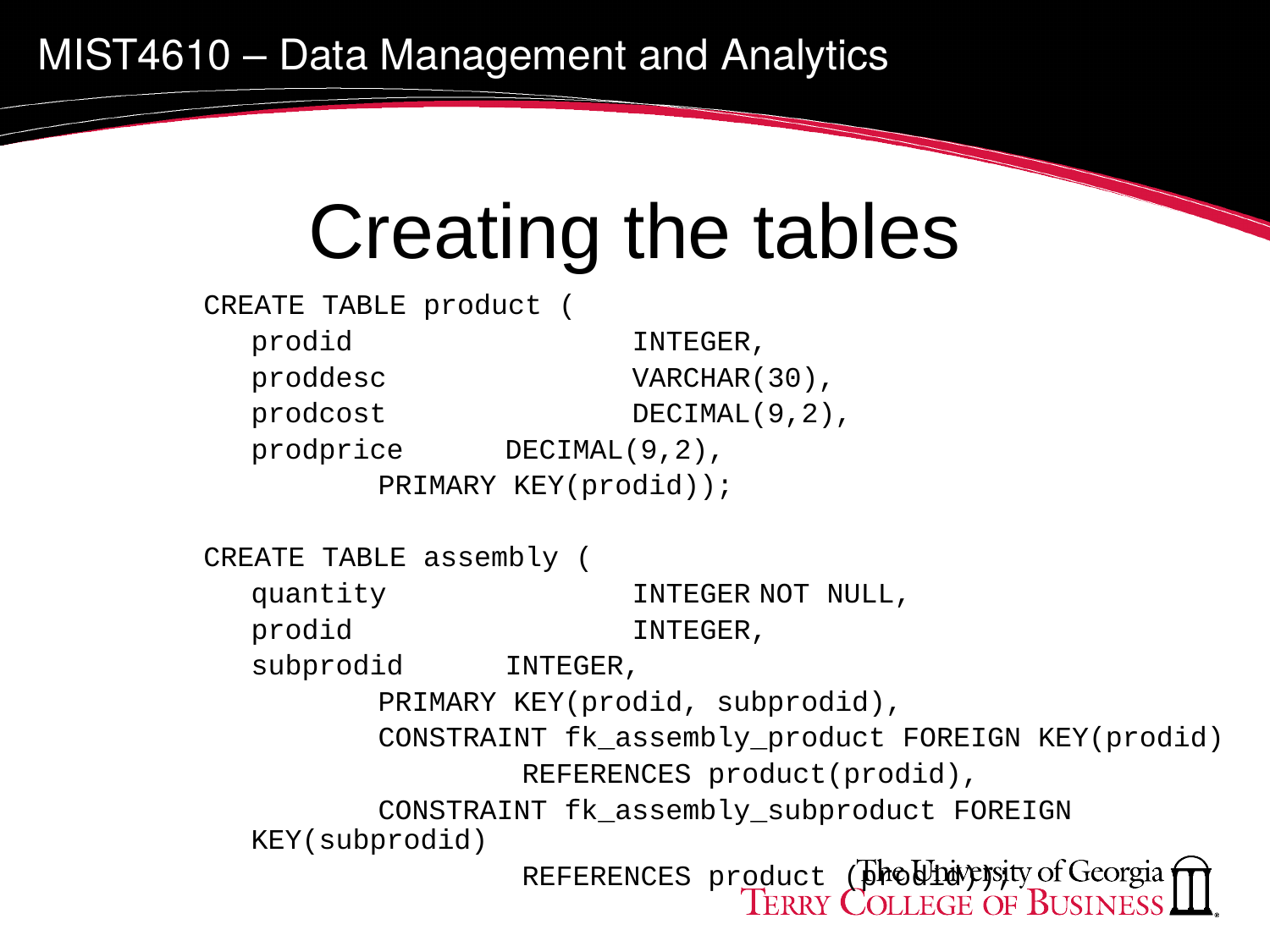

# Creating the tables
CREATE TABLE product (
	prodid			INTEGER,
	proddesc		VARCHAR(30),
	prodcost		DECIMAL(9,2),
	prodprice	DECIMAL(9,2),
		PRIMARY KEY(prodid));

CREATE TABLE assembly (
	quantity		INTEGER	NOT NULL,
	prodid			INTEGER,
	subprodid	INTEGER,
		PRIMARY KEY(prodid, subprodid),
		CONSTRAINT fk_assembly_product FOREIGN KEY(prodid)
			 REFERENCES product(prodid),
		CONSTRAINT fk_assembly_subproduct FOREIGN KEY(subprodid)
			 REFERENCES product (prodid));